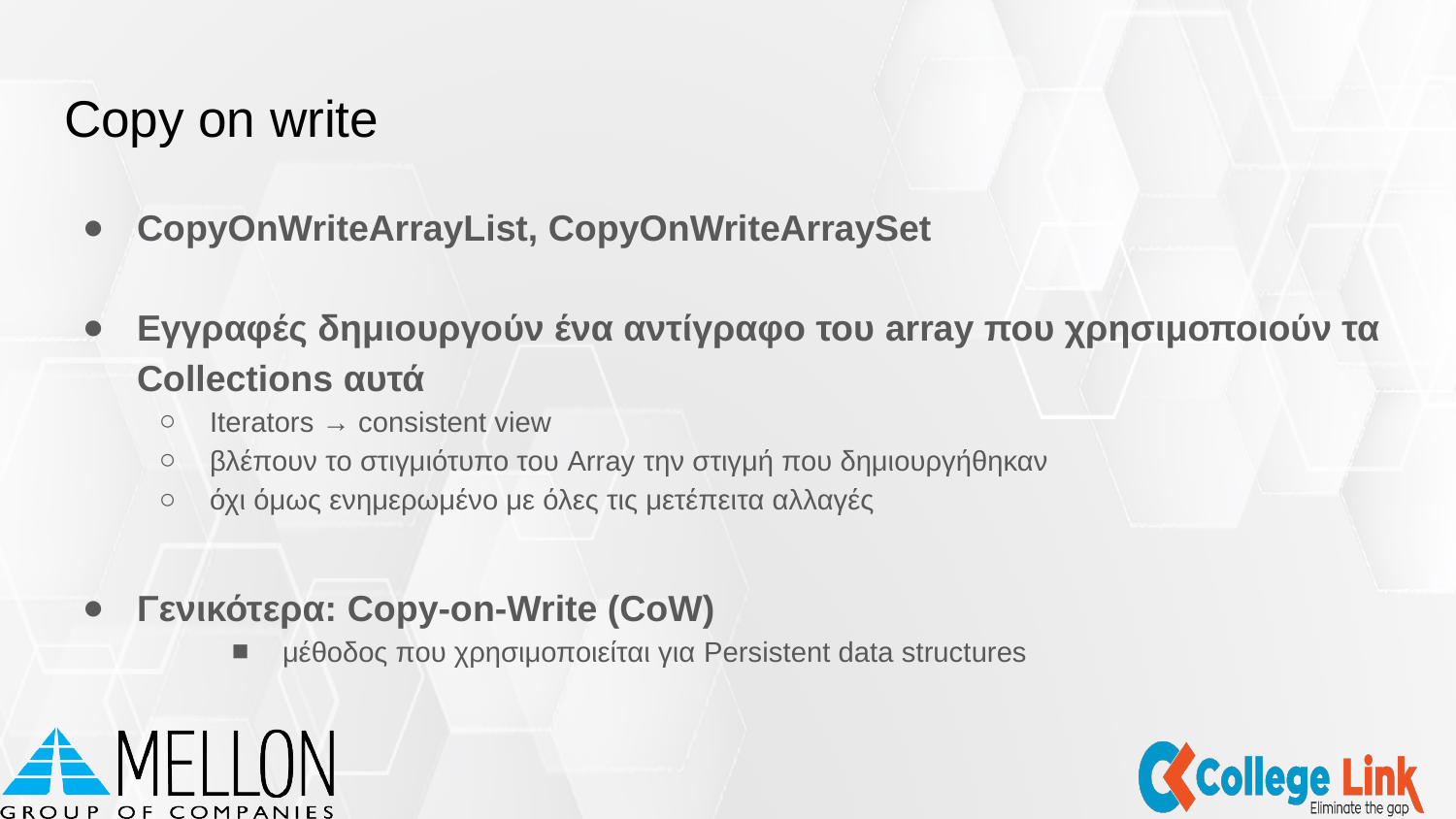

# Copy on write
CopyOnWriteArrayList, CopyOnWriteArraySet

Εγγραφές δημιουργούν ένα αντίγραφο του array που χρησιμοποιούν τα Collections αυτά
Iterators → consistent view
βλέπουν το στιγμιότυπο του Array την στιγμή που δημιουργήθηκαν
όχι όμως ενημερωμένο με όλες τις μετέπειτα αλλαγές

Γενικότερα: Copy-on-Write (CoW)
μέθοδος που χρησιμοποιείται για Persistent data structures